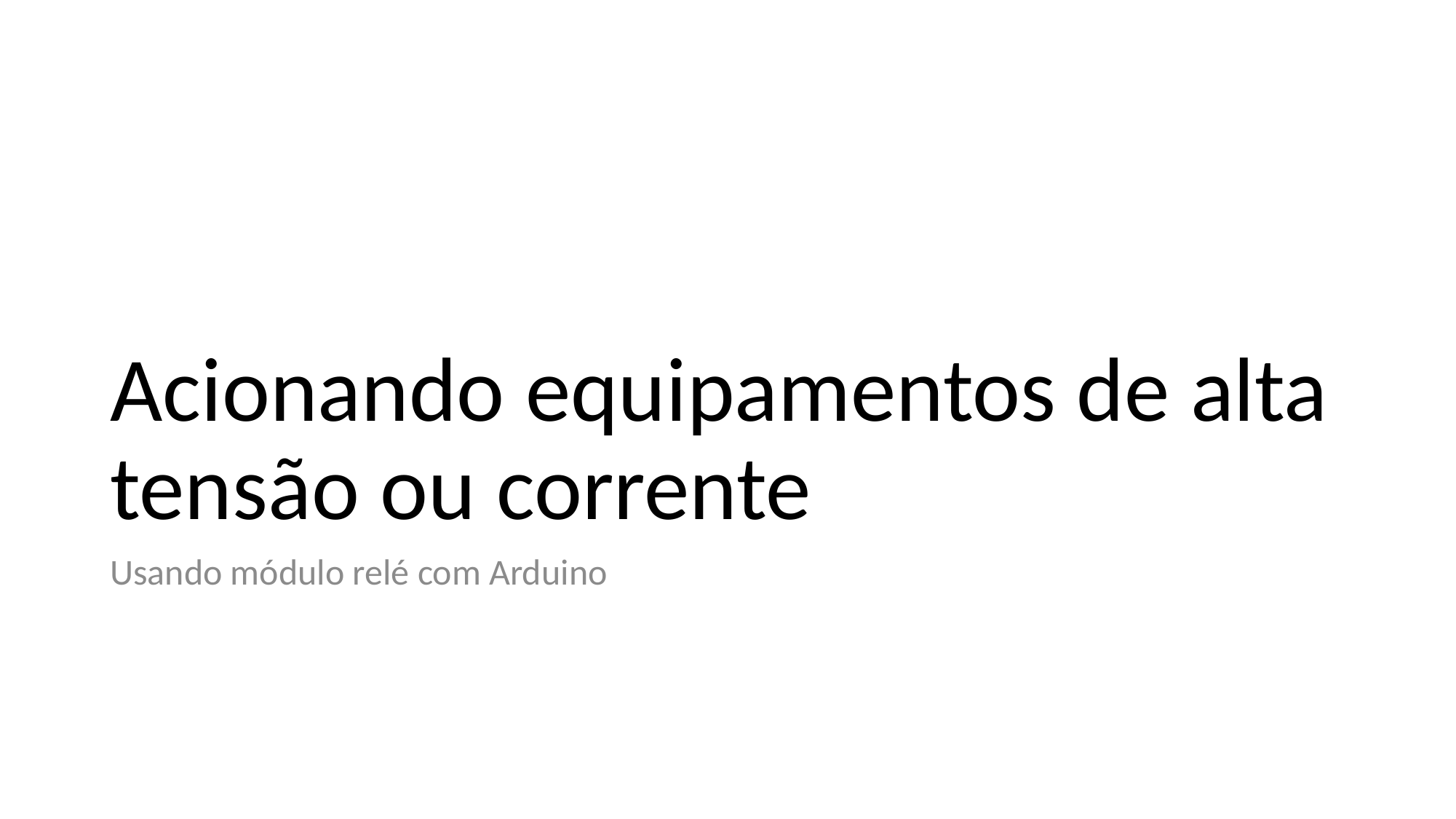

# Acionando equipamentos de alta tensão ou corrente
Usando módulo relé com Arduino